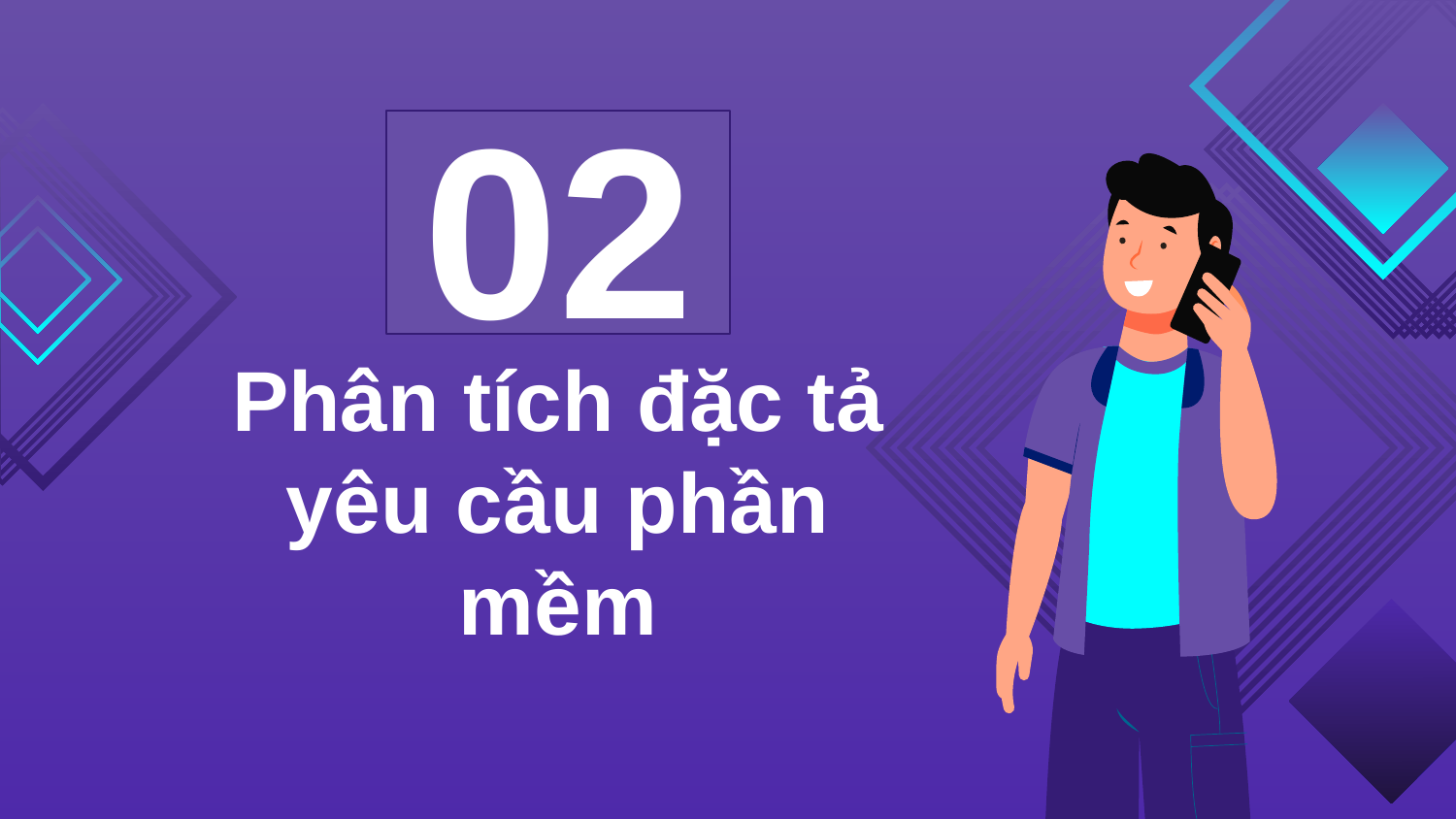

02

# Phân tích đặc tả yêu cầu phần mềm